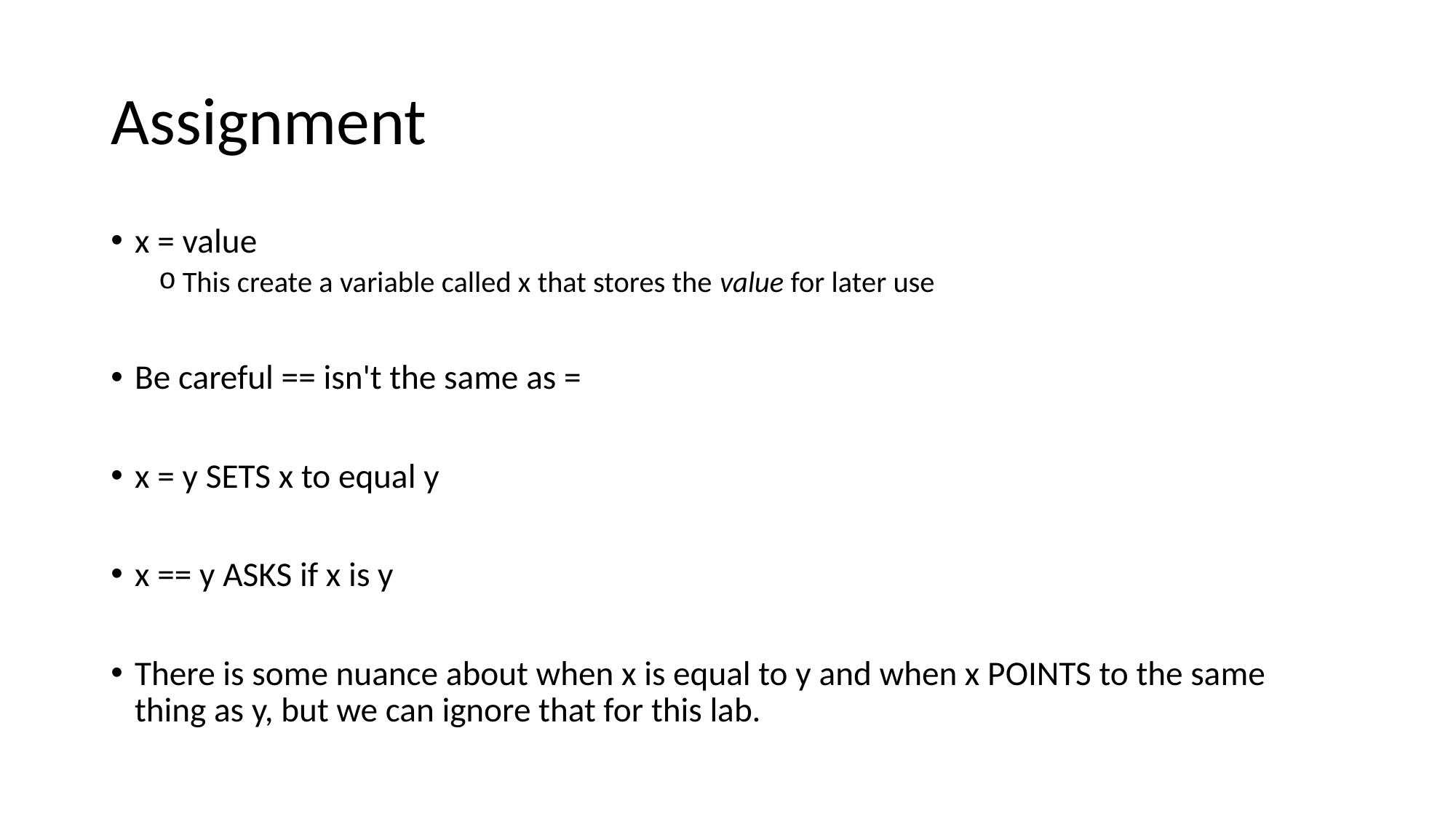

# Assignment
x = value
This create a variable called x that stores the value for later use

Be careful == isn't the same as =

x = y SETS x to equal y

x == y ASKS if x is y

There is some nuance about when x is equal to y and when x POINTS to the same thing as y, but we can ignore that for this lab.